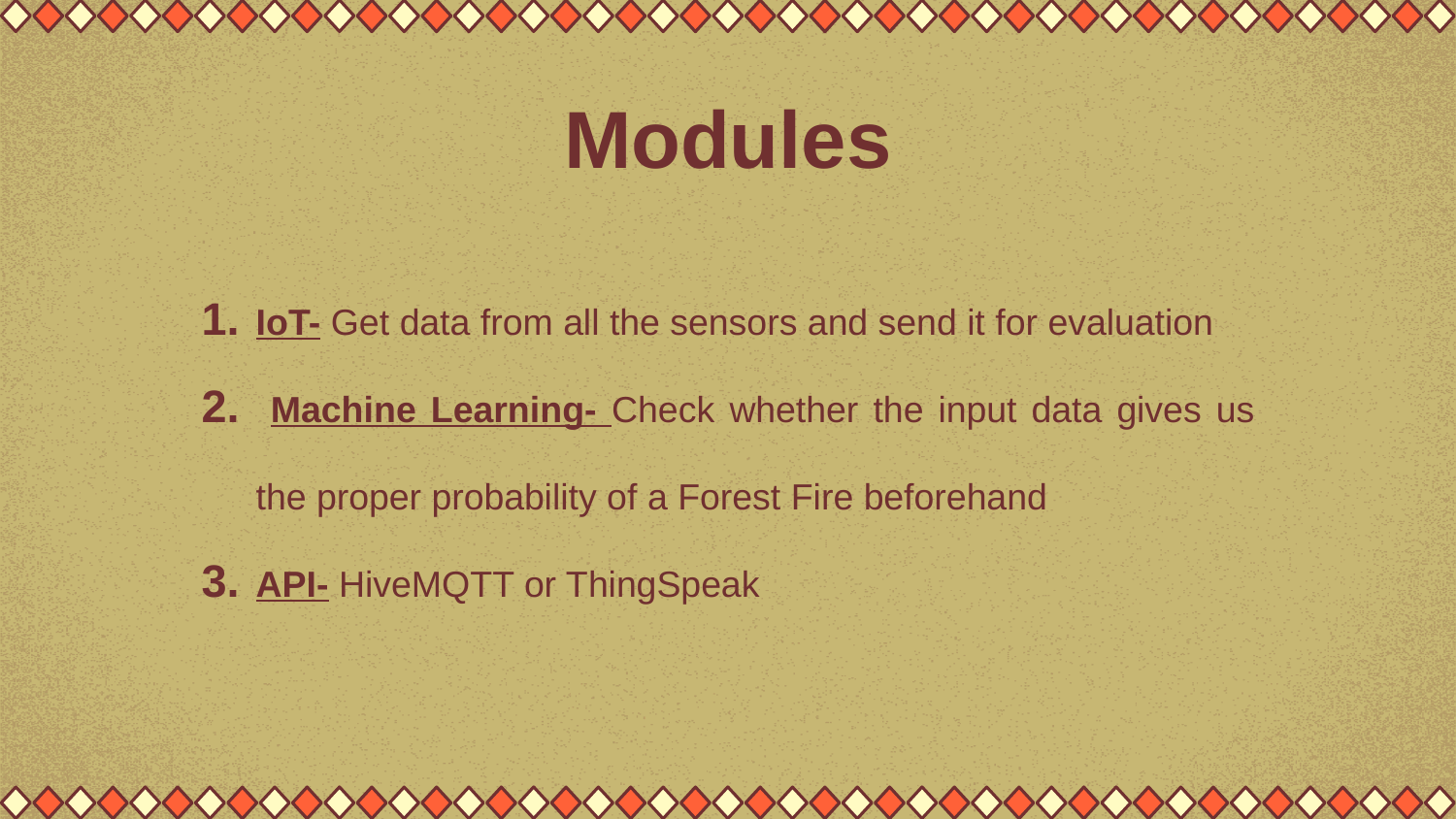

# Modules
IoT- Get data from all the sensors and send it for evaluation
 Machine Learning- Check whether the input data gives us the proper probability of a Forest Fire beforehand
API- HiveMQTT or ThingSpeak